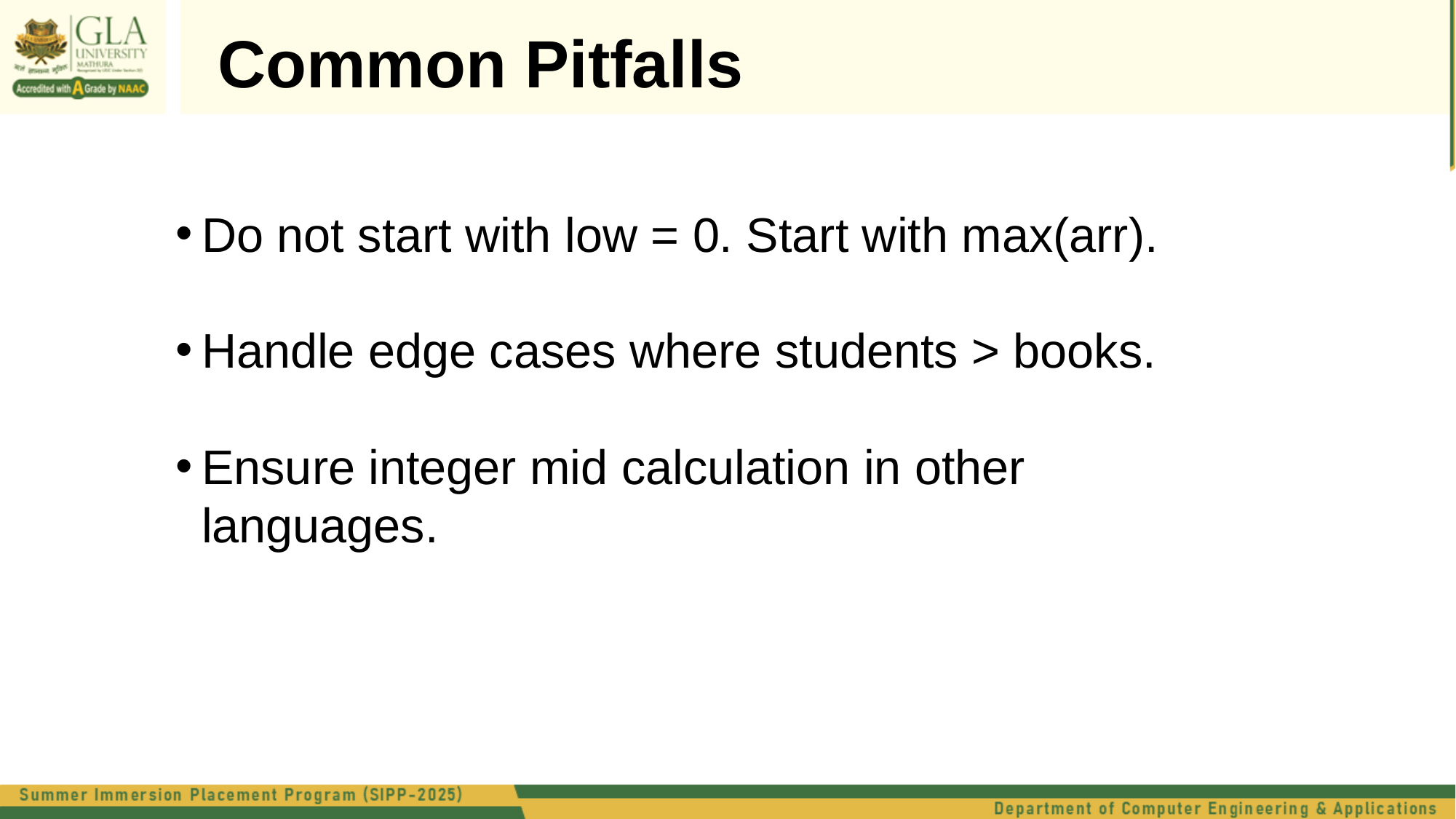

Common Pitfalls

Do not start with low = 0. Start with max(arr).

Handle edge cases where students > books.

Ensure integer mid calculation in other languages.